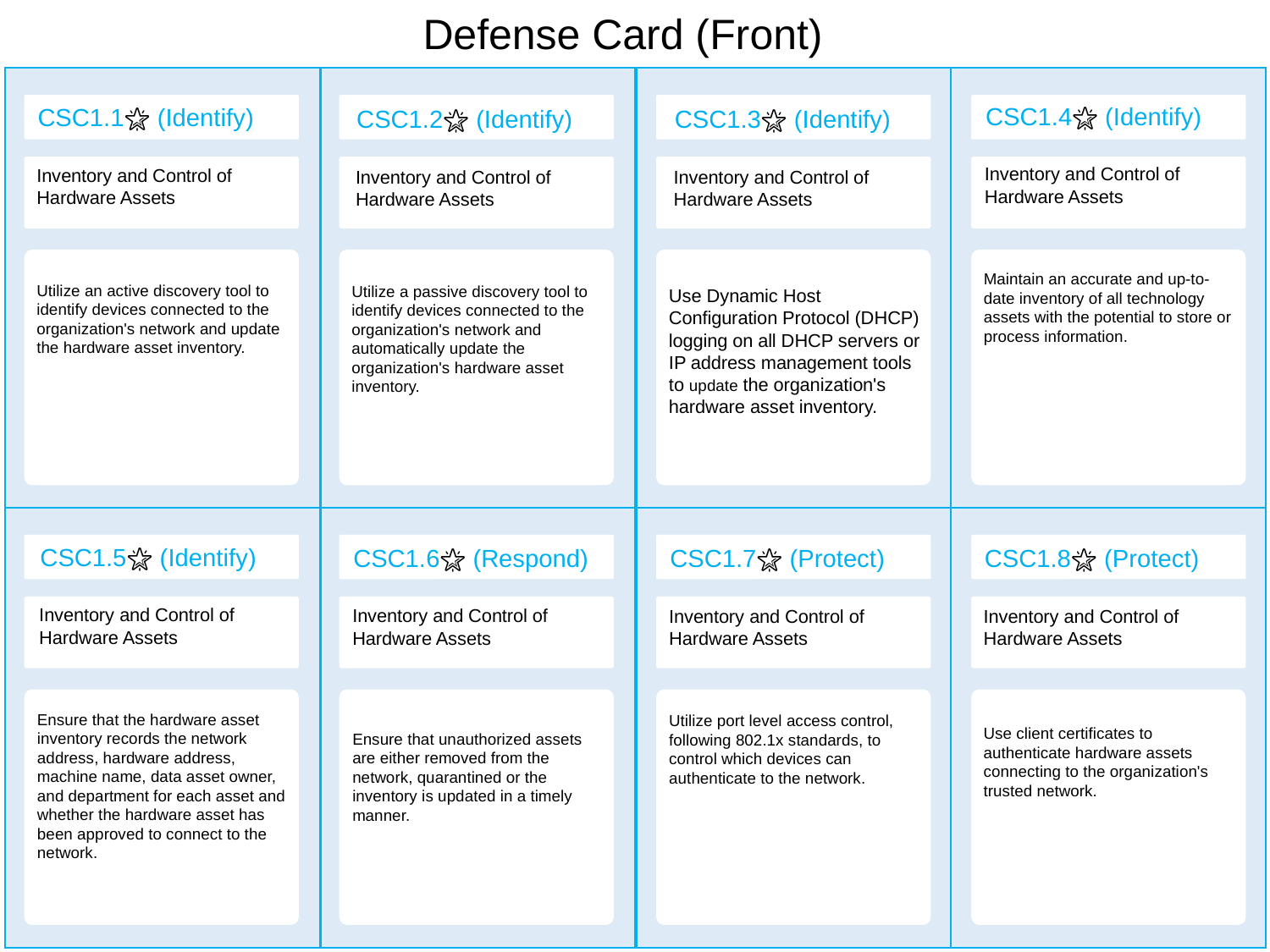

Defense Card (Front)

CSC1.4🌟 (Identify)
CSC1.1🌟 (Identify)
CSC1.2🌟 (Identify)
CSC1.3🌟 (Identify)
Inventory and Control of Hardware Assets

Inventory and Control of Hardware Assets
Inventory and Control of Hardware Assets
Inventory and Control of Hardware Assets

Maintain an accurate and up-to-date inventory of all technology assets with the potential to store or process information.
Utilize an active discovery tool to identify devices connected to the organization's network and update the hardware asset inventory.
Utilize a passive discovery tool to identify devices connected to the organization's network and automatically update the organization's hardware asset inventory.
Use Dynamic Host Configuration Protocol (DHCP) logging on all DHCP servers or IP address management tools to update the organization's hardware asset inventory.

CSC1.5🌟 (Identify)
CSC1.6🌟 (Respond)
CSC1.7🌟 (Protect)
CSC1.8🌟 (Protect)

Inventory and Control of Hardware Assets
Inventory and Control of Hardware Assets
Inventory and Control of Hardware Assets
Inventory and Control of Hardware Assets

Ensure that the hardware asset inventory records the network address, hardware address, machine name, data asset owner, and department for each asset and whether the hardware asset has been approved to connect to the network.
Utilize port level access control, following 802.1x standards, to control which devices can authenticate to the network.
Use client certificates to authenticate hardware assets connecting to the organization's trusted network.
Ensure that unauthorized assets are either removed from the network, quarantined or the inventory is updated in a timely manner.